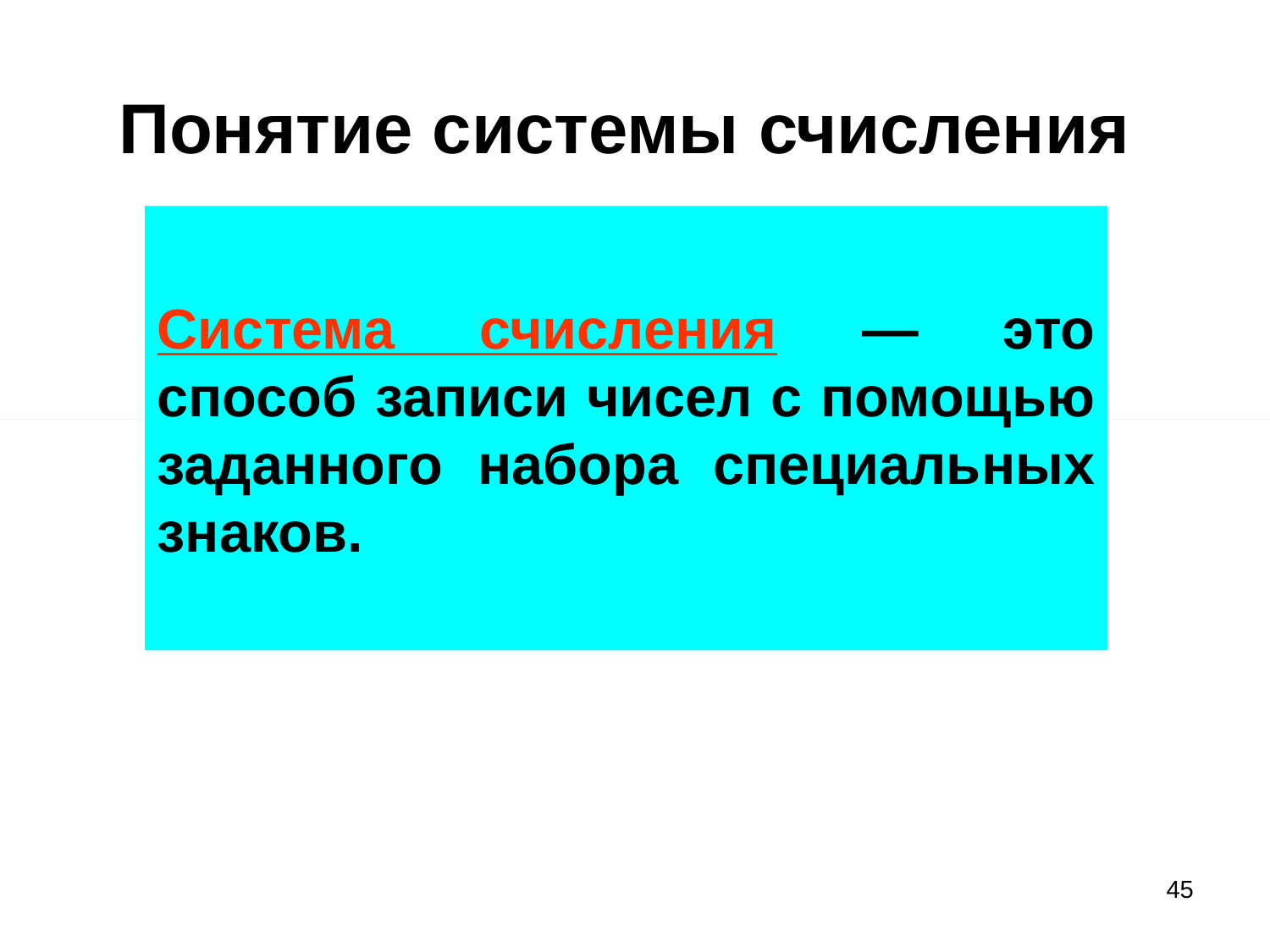

Понятие системы счисления
Система счисления — это способ записи чисел с помощью заданного набора специальных знаков.

45